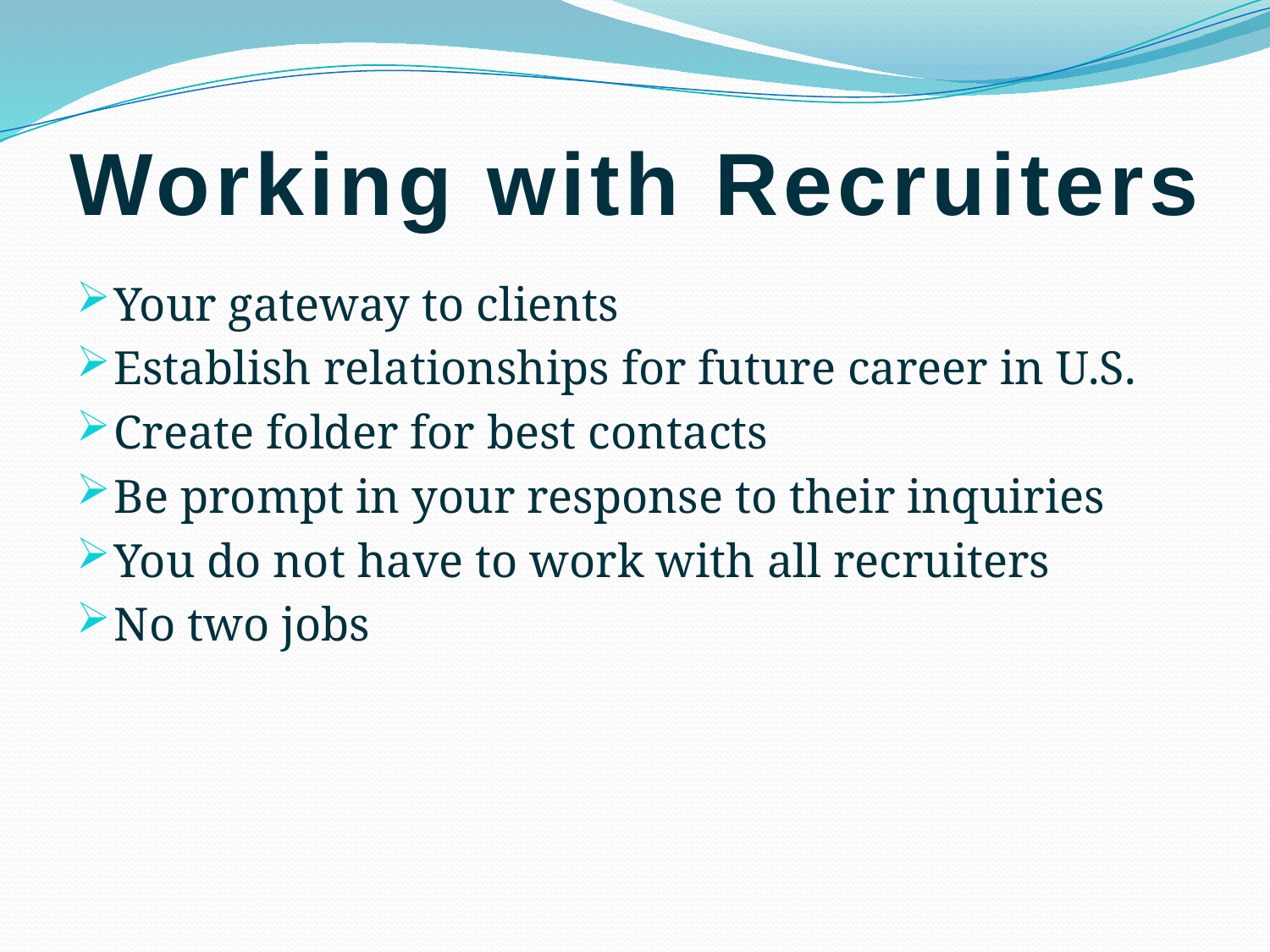

# Working with Recruiters
Your gateway to clients
Establish relationships for future career in U.S.
Create folder for best contacts
Be prompt in your response to their inquiries
You do not have to work with all recruiters
No two jobs